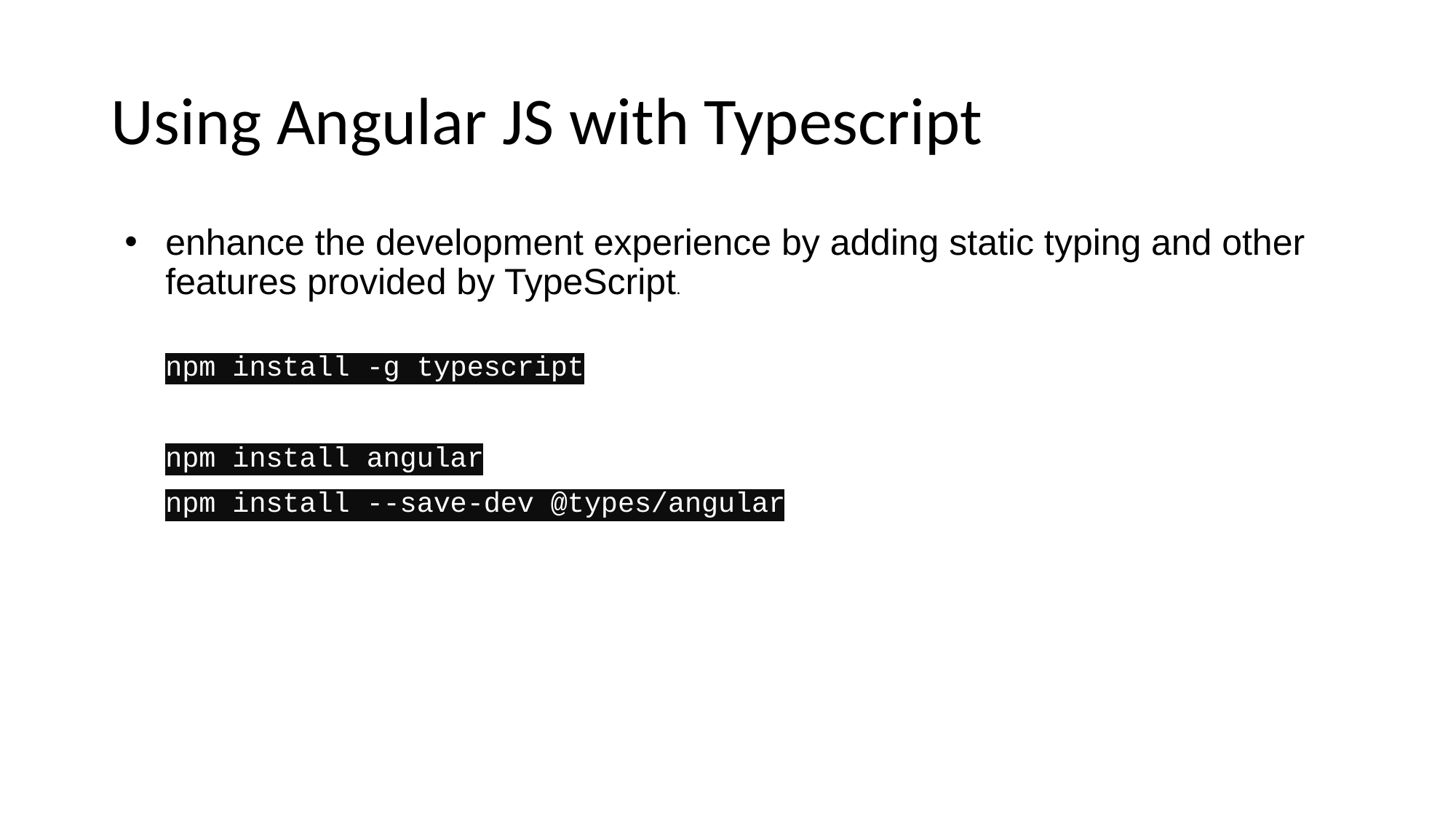

# Using Angular JS with Typescript
enhance the development experience by adding static typing and other features provided by TypeScript.

npm install -g typescript

npm install angular
npm install --save-dev @types/angular